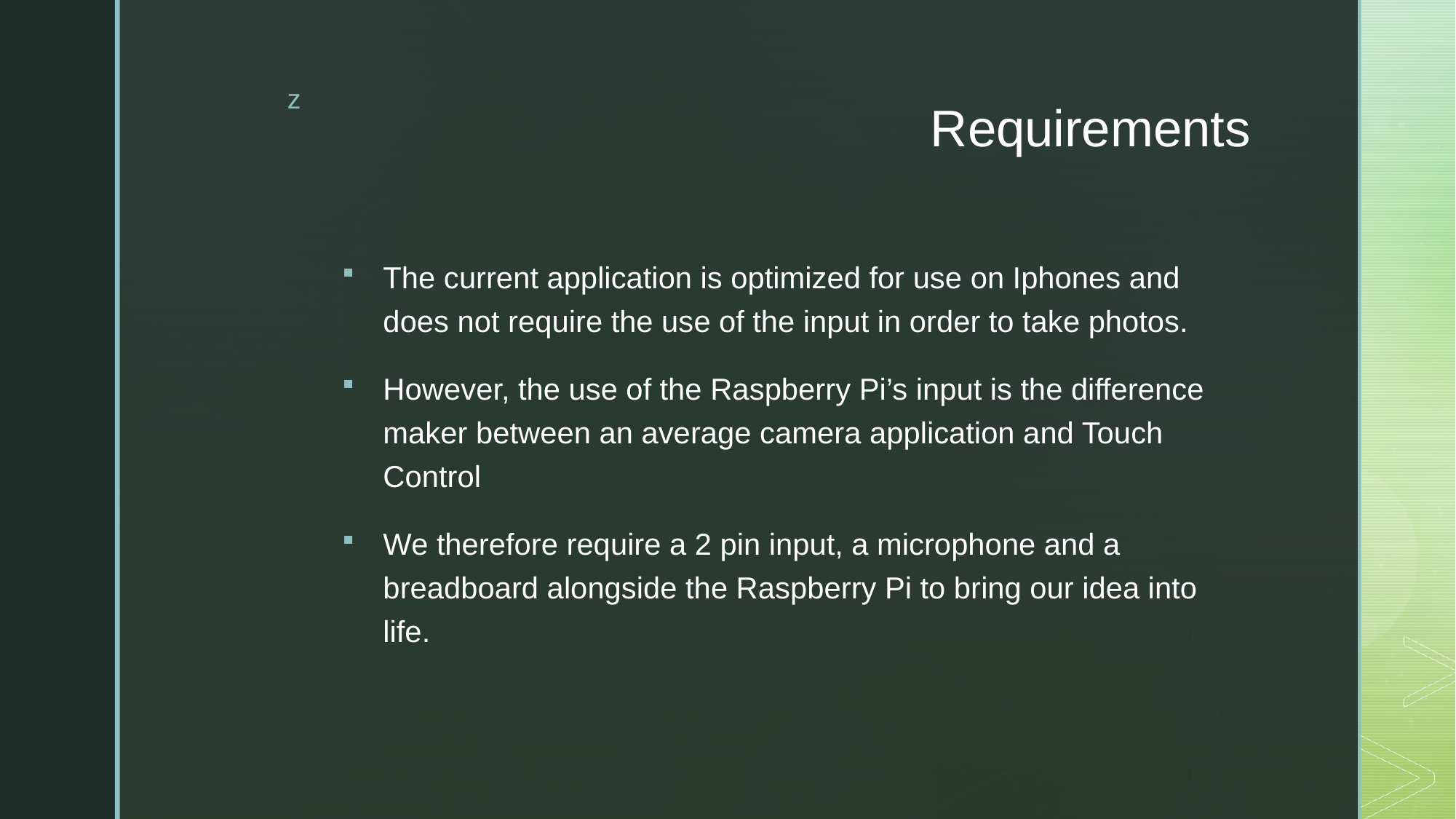

# Requirements
The current application is optimized for use on Iphones and does not require the use of the input in order to take photos.
However, the use of the Raspberry Pi’s input is the difference maker between an average camera application and Touch Control
We therefore require a 2 pin input, a microphone and a breadboard alongside the Raspberry Pi to bring our idea into life.